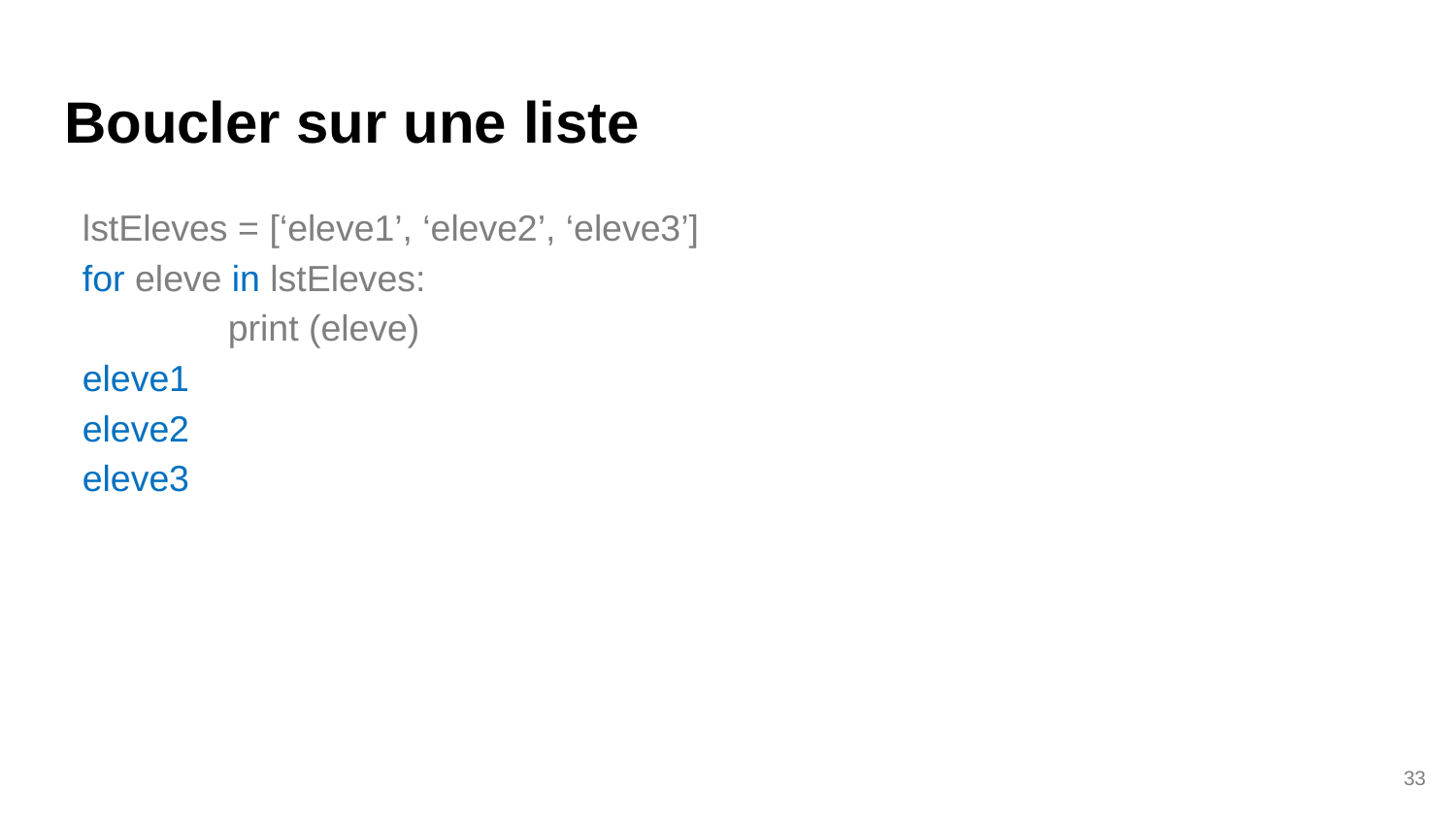

# Boucler sur une liste
lstEleves = [‘eleve1’, ‘eleve2’, ‘eleve3’]
for eleve in lstEleves:
	print (eleve)
eleve1
eleve2
eleve3

33